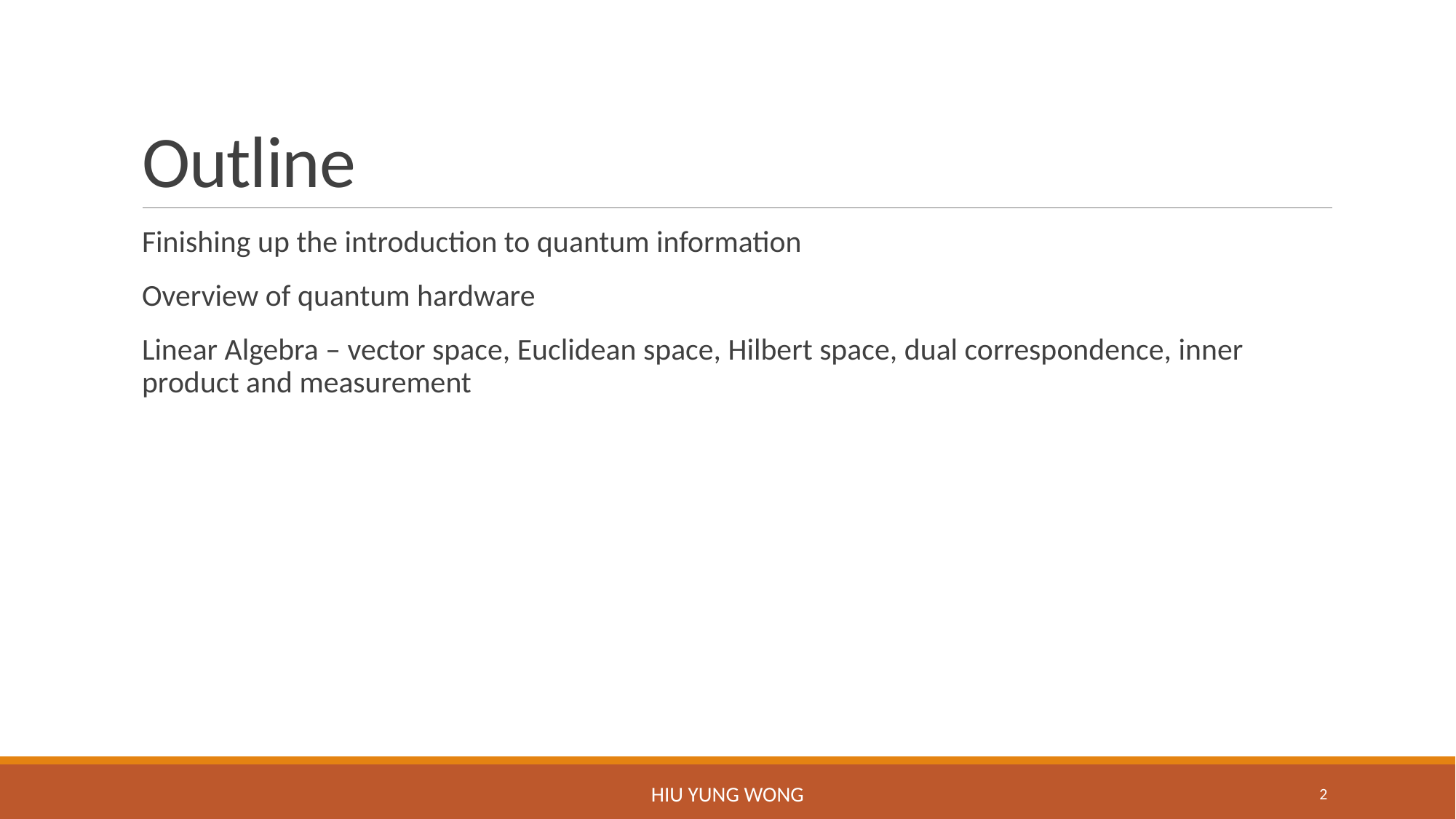

# Outline
Finishing up the introduction to quantum information
Overview of quantum hardware
Linear Algebra – vector space, Euclidean space, Hilbert space, dual correspondence, inner product and measurement

Hiu Yung Wong
2